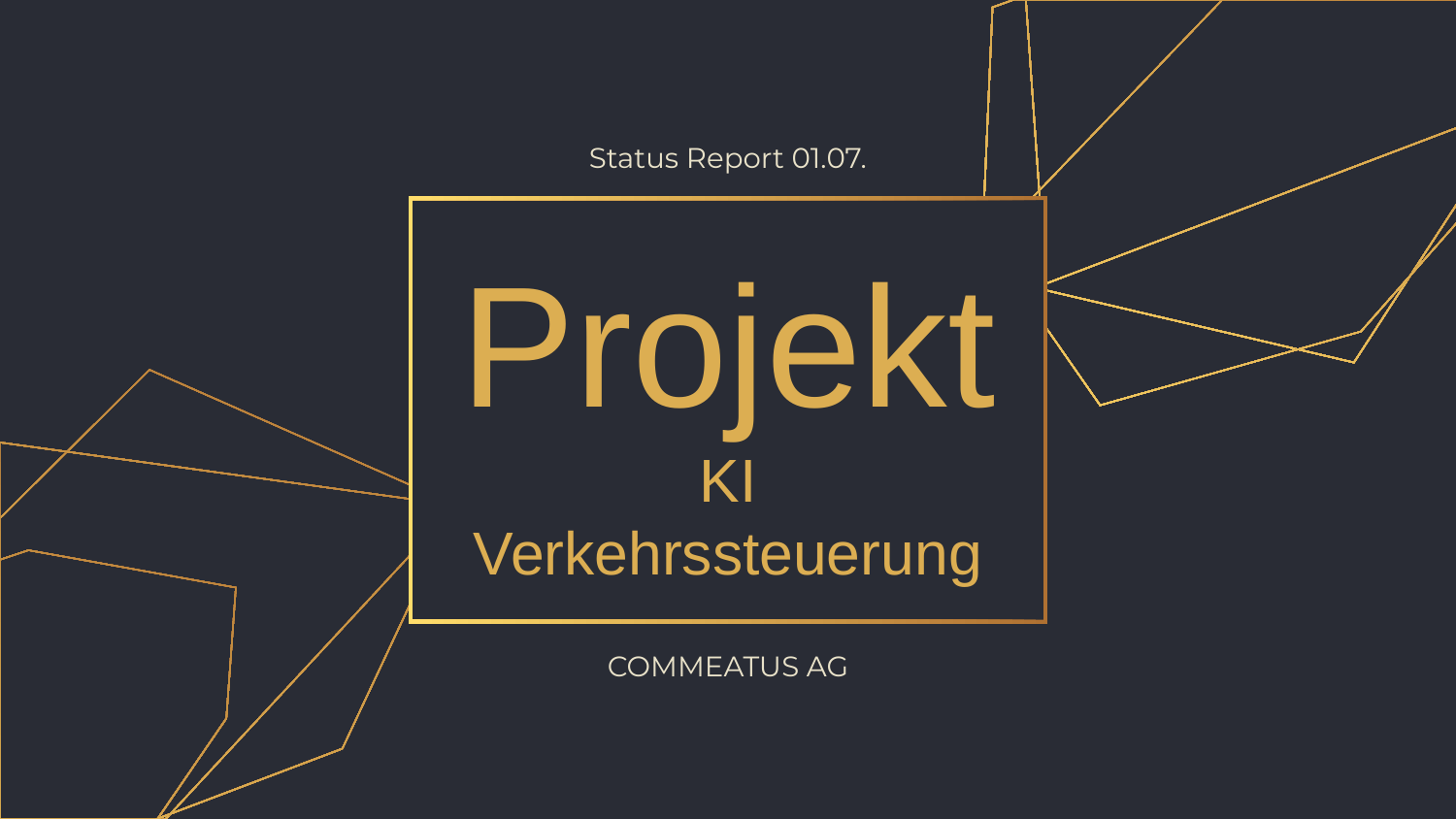

Status Report 01.07.
# Projekt KI Verkehrssteuerung
COMMEATUS AG